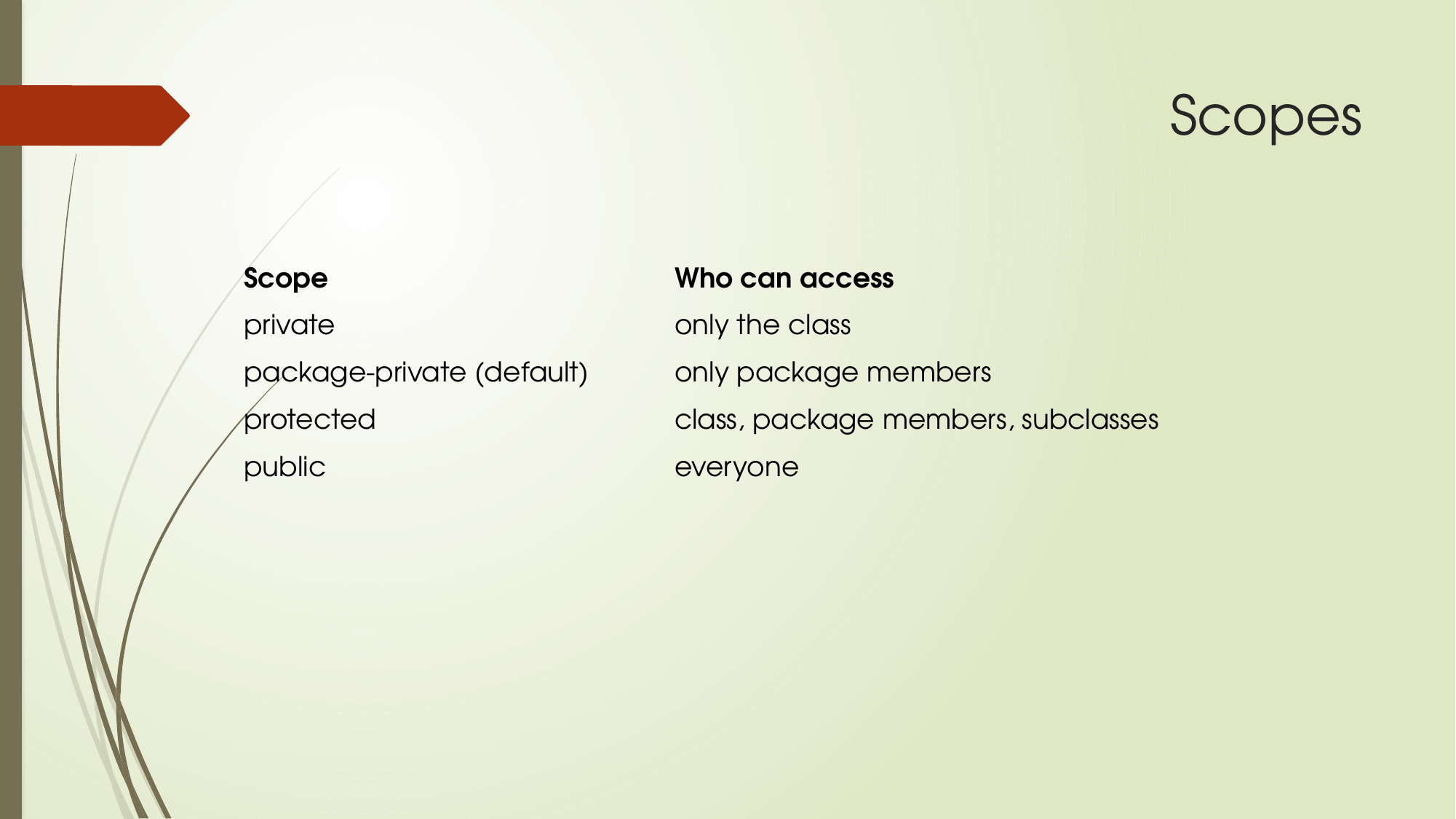

# Scopes
| Scope | Who can access |
| --- | --- |
| private | only the class |
| package-private (default) | only package members |
| protected | class, package members, subclasses |
| public | everyone |